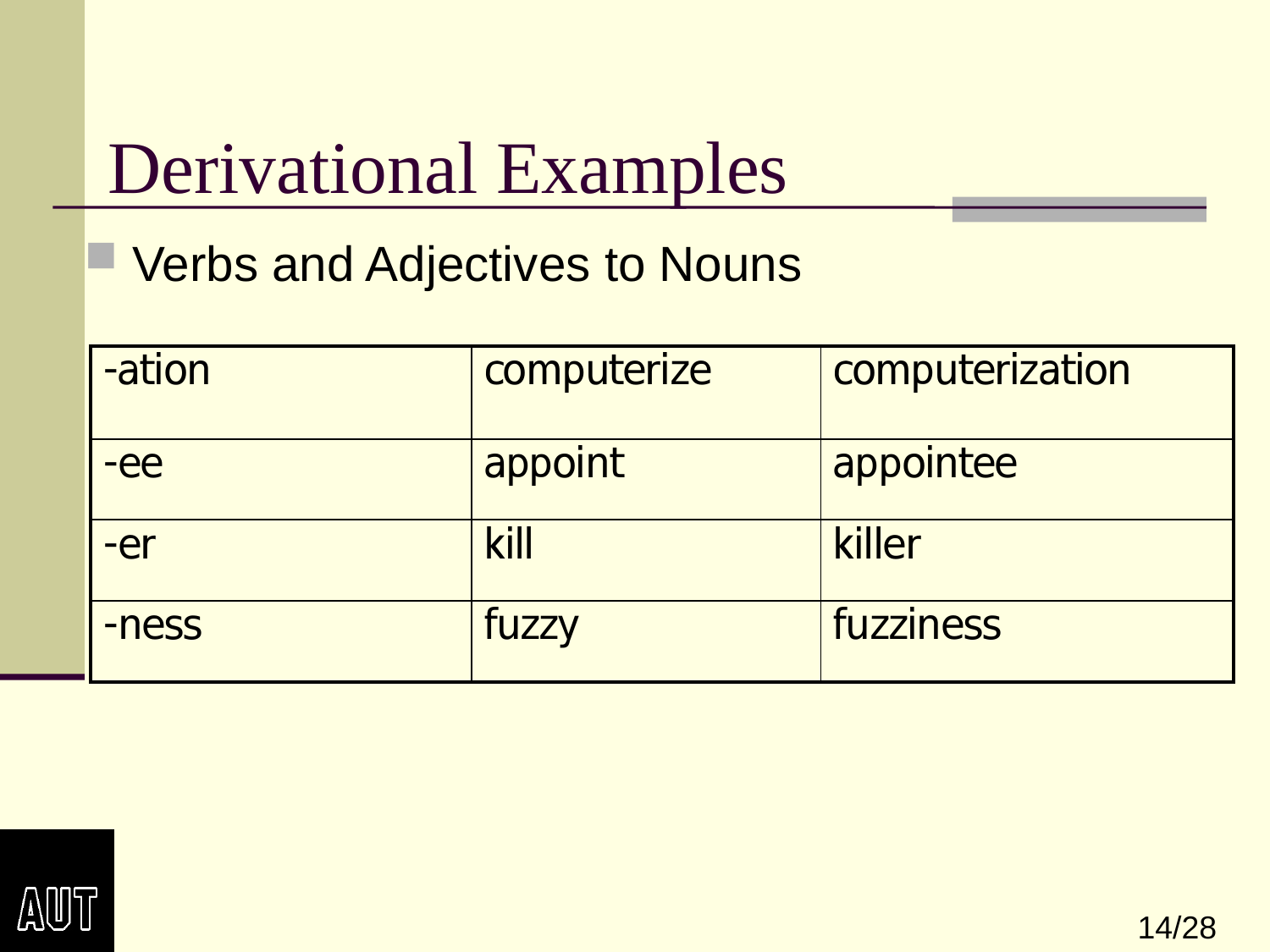

# Derivational Examples
Verbs and Adjectives to Nouns

| -ation | computerize | computerization |
| --- | --- | --- |
| -ee | appoint | appointee |
| -er | kill | killer |
| -ness | fuzzy | fuzziness |